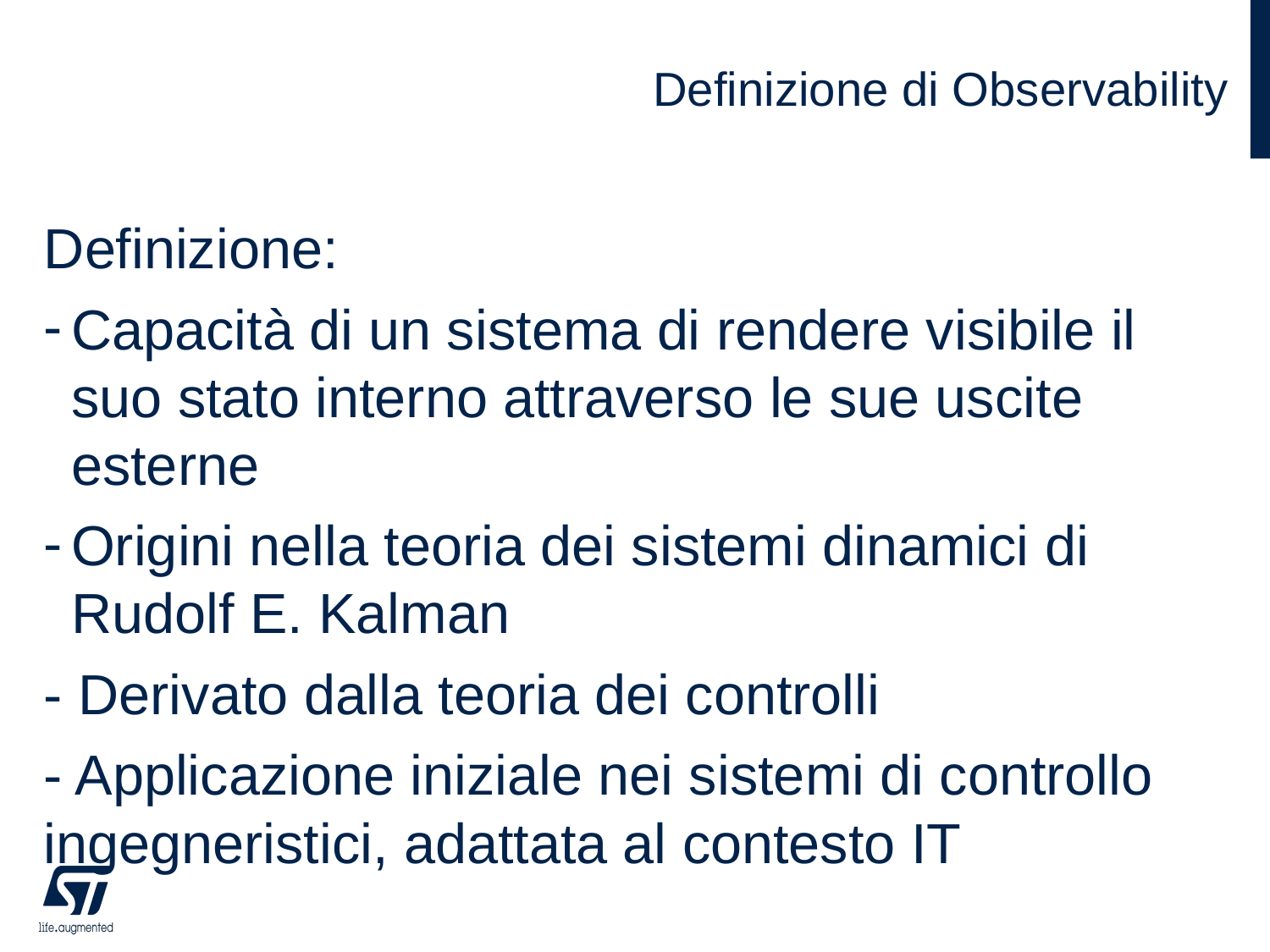

# Definizione di Observability
Definizione:
Capacità di un sistema di rendere visibile il suo stato interno attraverso le sue uscite esterne
Origini nella teoria dei sistemi dinamici di Rudolf E. Kalman
- Derivato dalla teoria dei controlli
- Applicazione iniziale nei sistemi di controllo ingegneristici, adattata al contesto IT